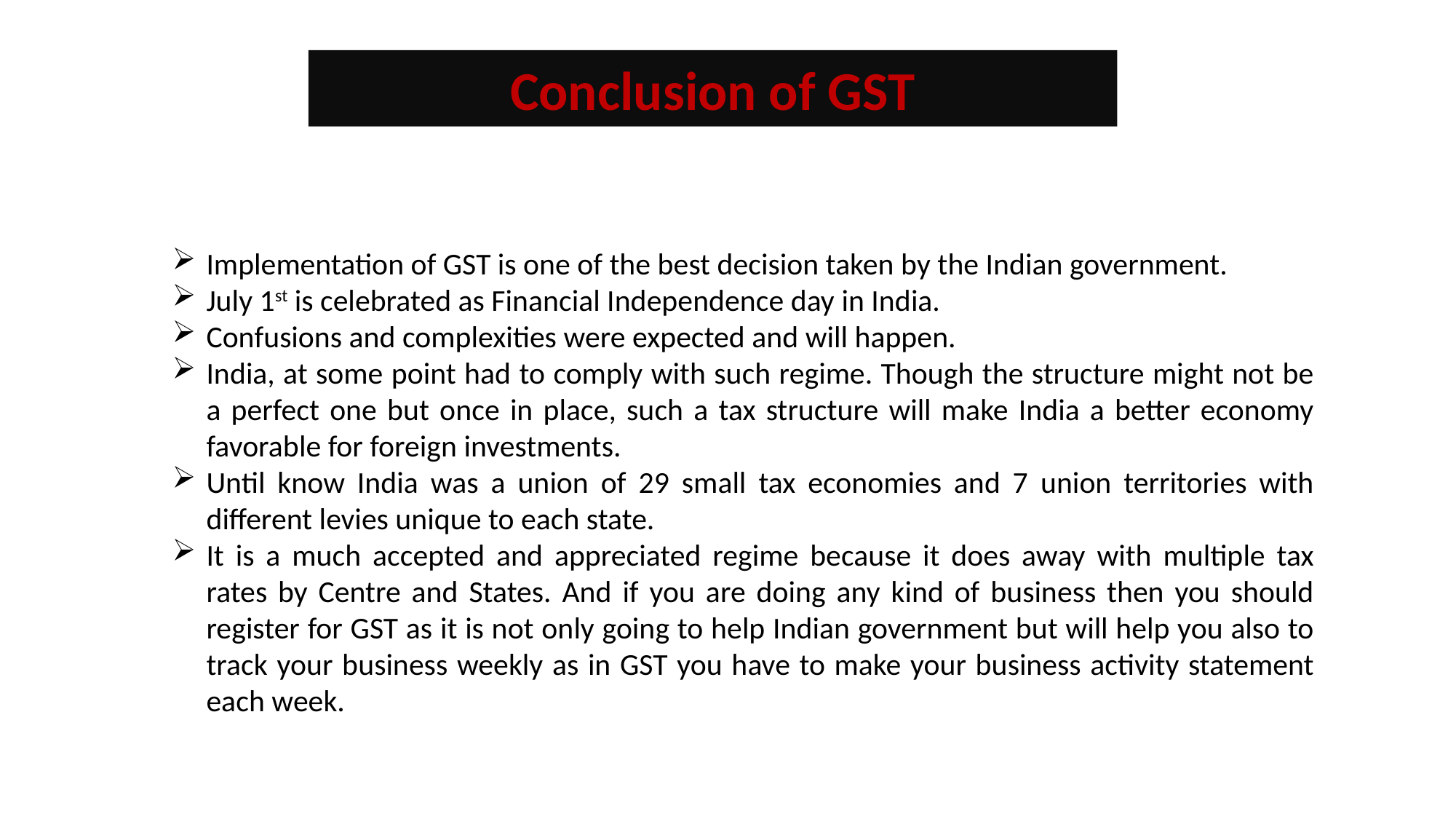

Conclusion of GST
Implementation of GST is one of the best decision taken by the Indian government.
July 1st is celebrated as Financial Independence day in India.
Confusions and complexities were expected and will happen.
India, at some point had to comply with such regime. Though the structure might not be a perfect one but once in place, such a tax structure will make India a better economy favorable for foreign investments.
Until know India was a union of 29 small tax economies and 7 union territories with different levies unique to each state.
It is a much accepted and appreciated regime because it does away with multiple tax rates by Centre and States. And if you are doing any kind of business then you should register for GST as it is not only going to help Indian government but will help you also to track your business weekly as in GST you have to make your business activity statement each week.